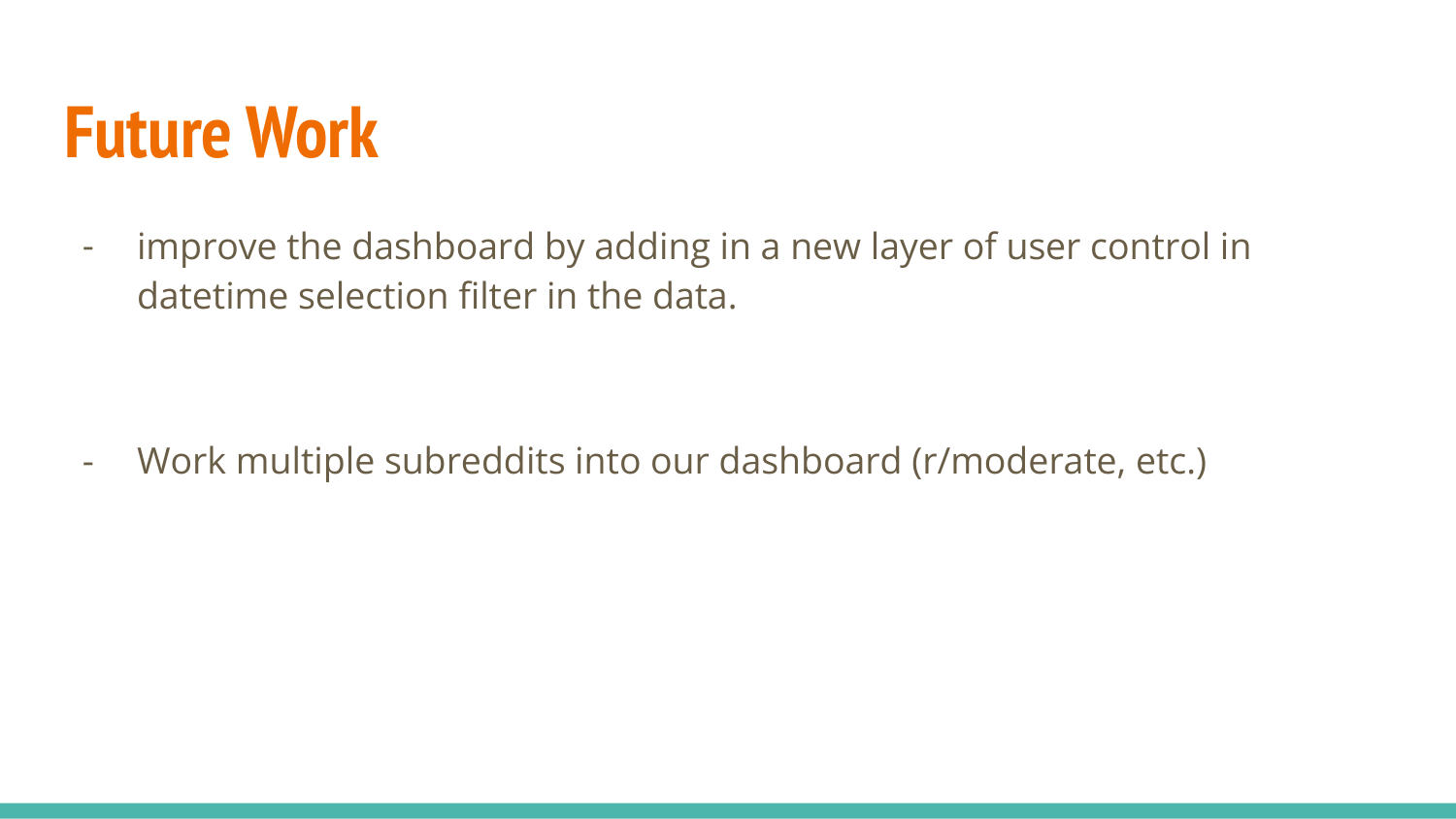

# Future Work
improve the dashboard by adding in a new layer of user control in datetime selection filter in the data.

Work multiple subreddits into our dashboard (r/moderate, etc.)